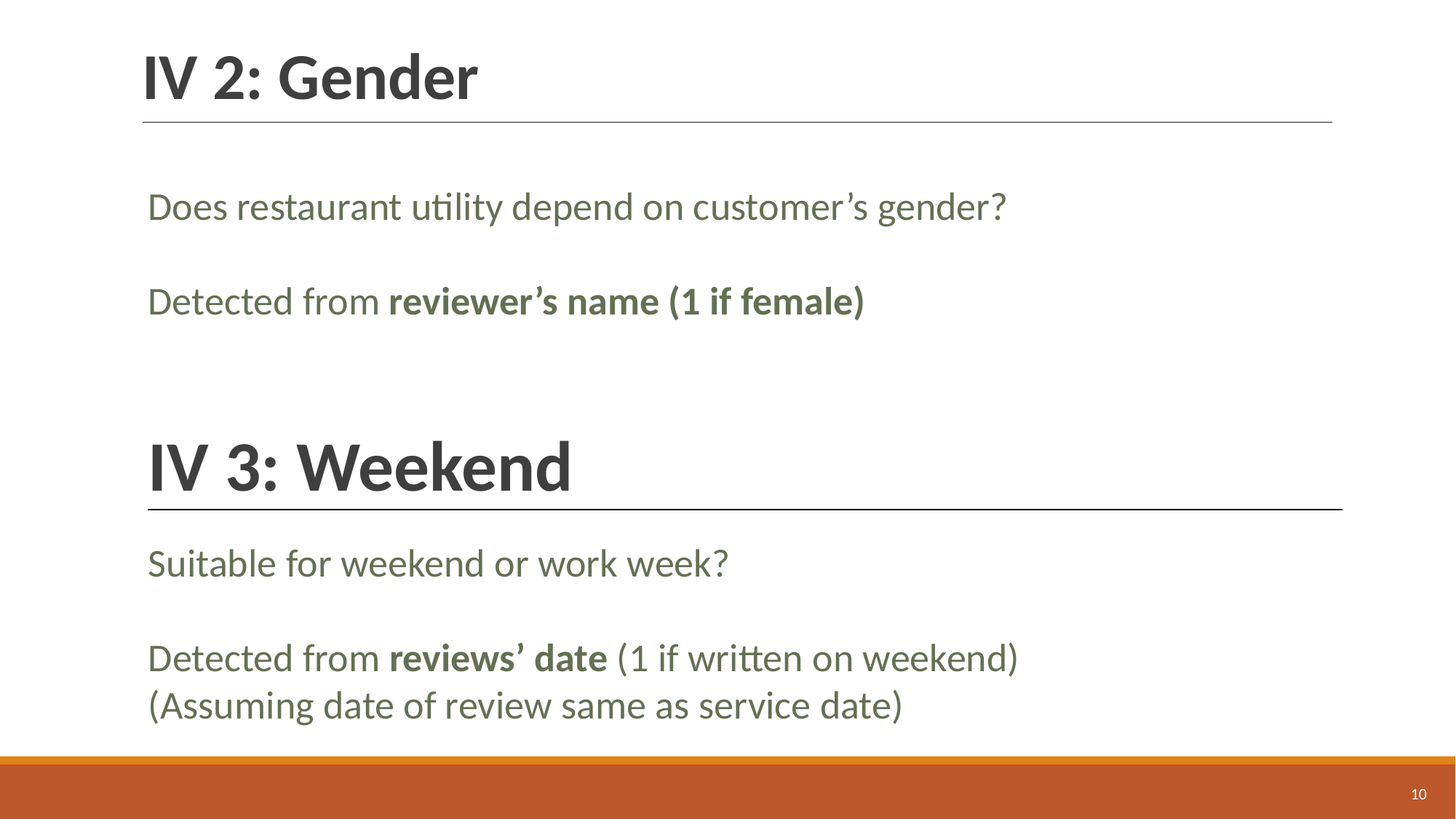

# IV 2: Gender
Does restaurant utility depend on customer’s gender?

Detected from reviewer’s name (1 if female)

IV 3: Weekend
Suitable for weekend or work week?

Detected from reviews’ date (1 if written on weekend)
(Assuming date of review same as service date)

10